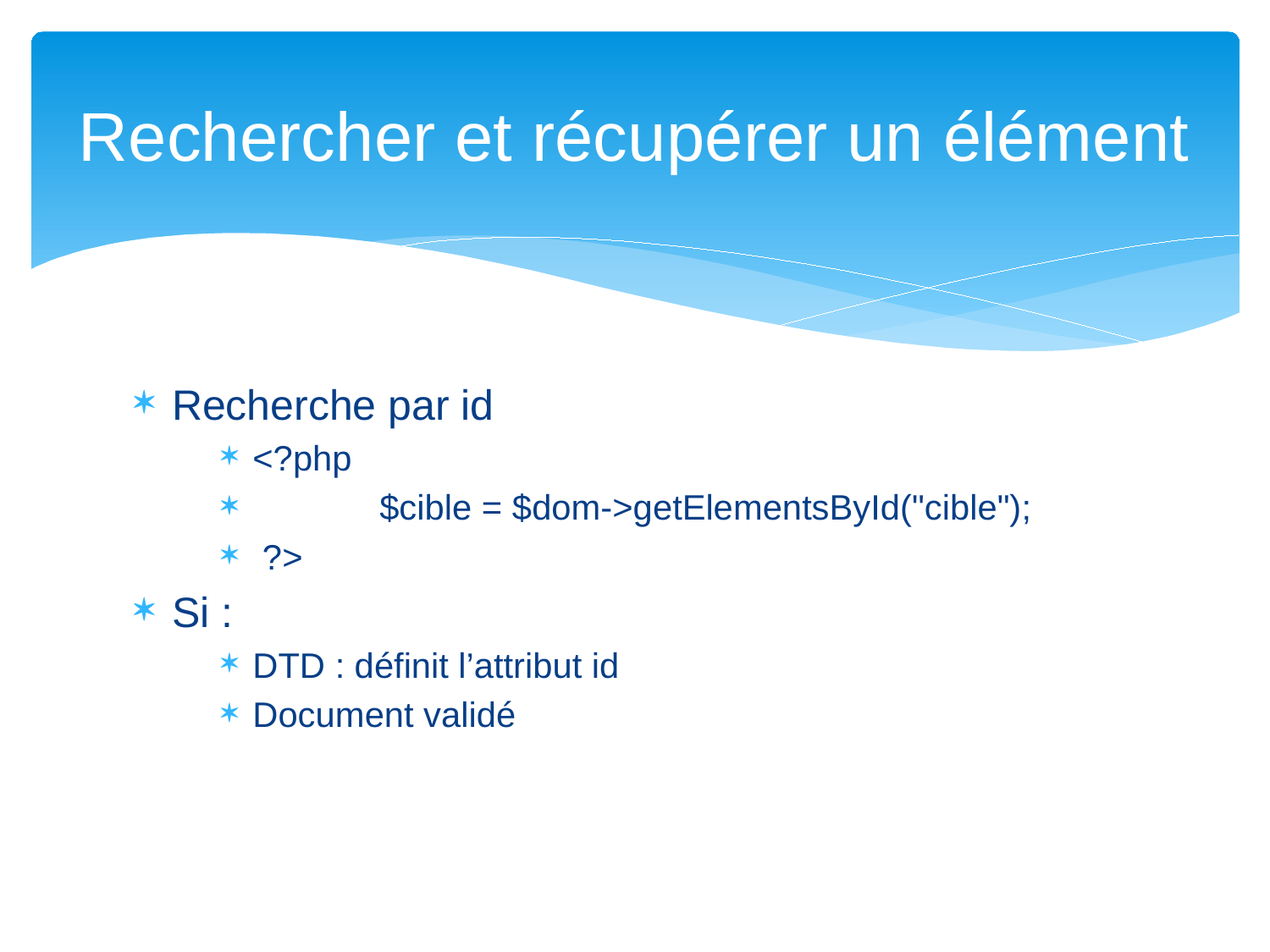

# Rechercher et récupérer un élément
Recherche par id
<?php
 	$cible = $dom->getElementsById("cible");
 ?>
Si :
DTD : définit l’attribut id
Document validé